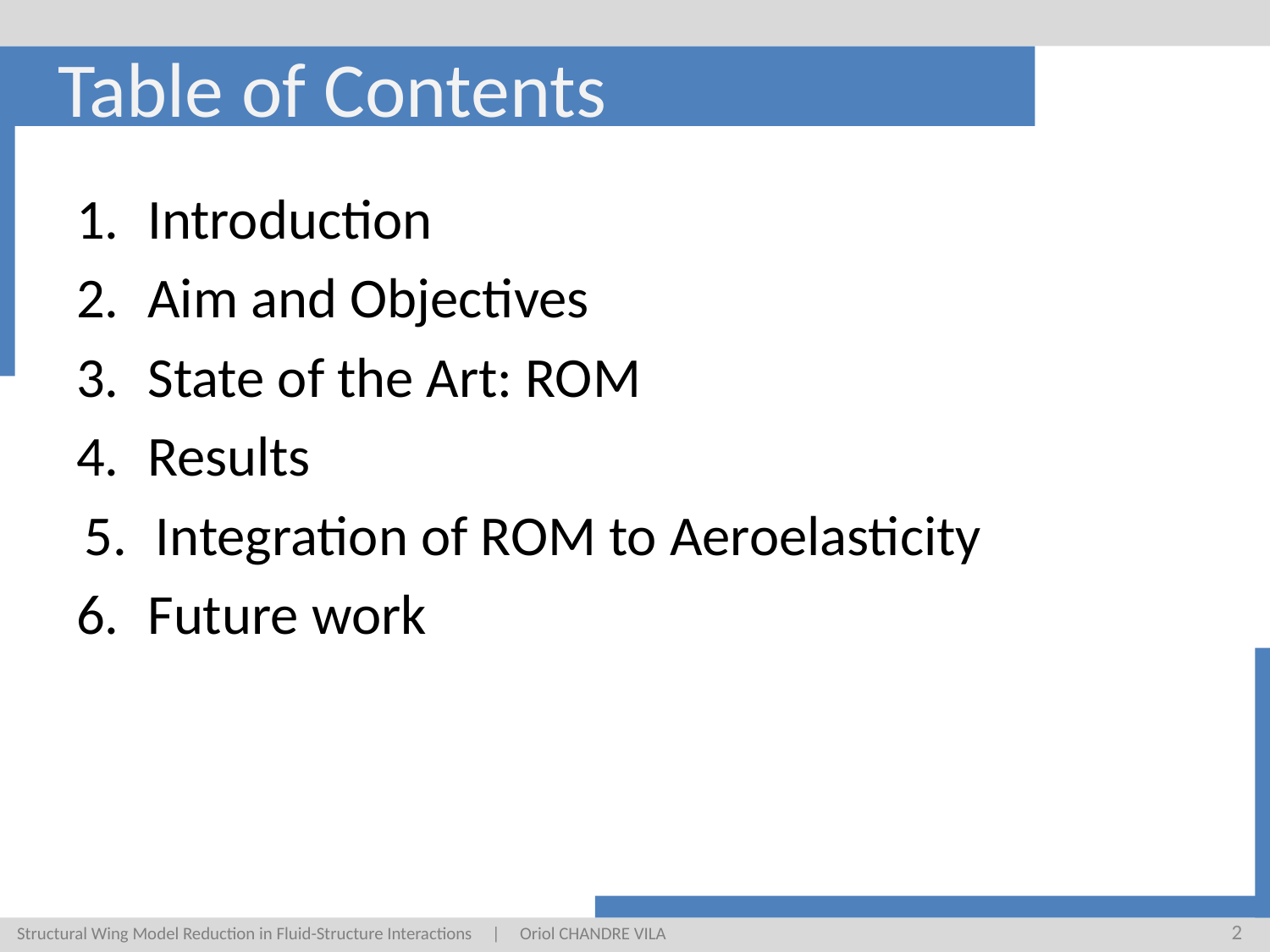

# Table of Contents

Introduction
Aim and Objectives
State of the Art: ROM
Results
Integration of ROM to Aeroelasticity
Future work

2
Structural Wing Model Reduction in Fluid-Structure Interactions     |     Oriol CHANDRE VILA